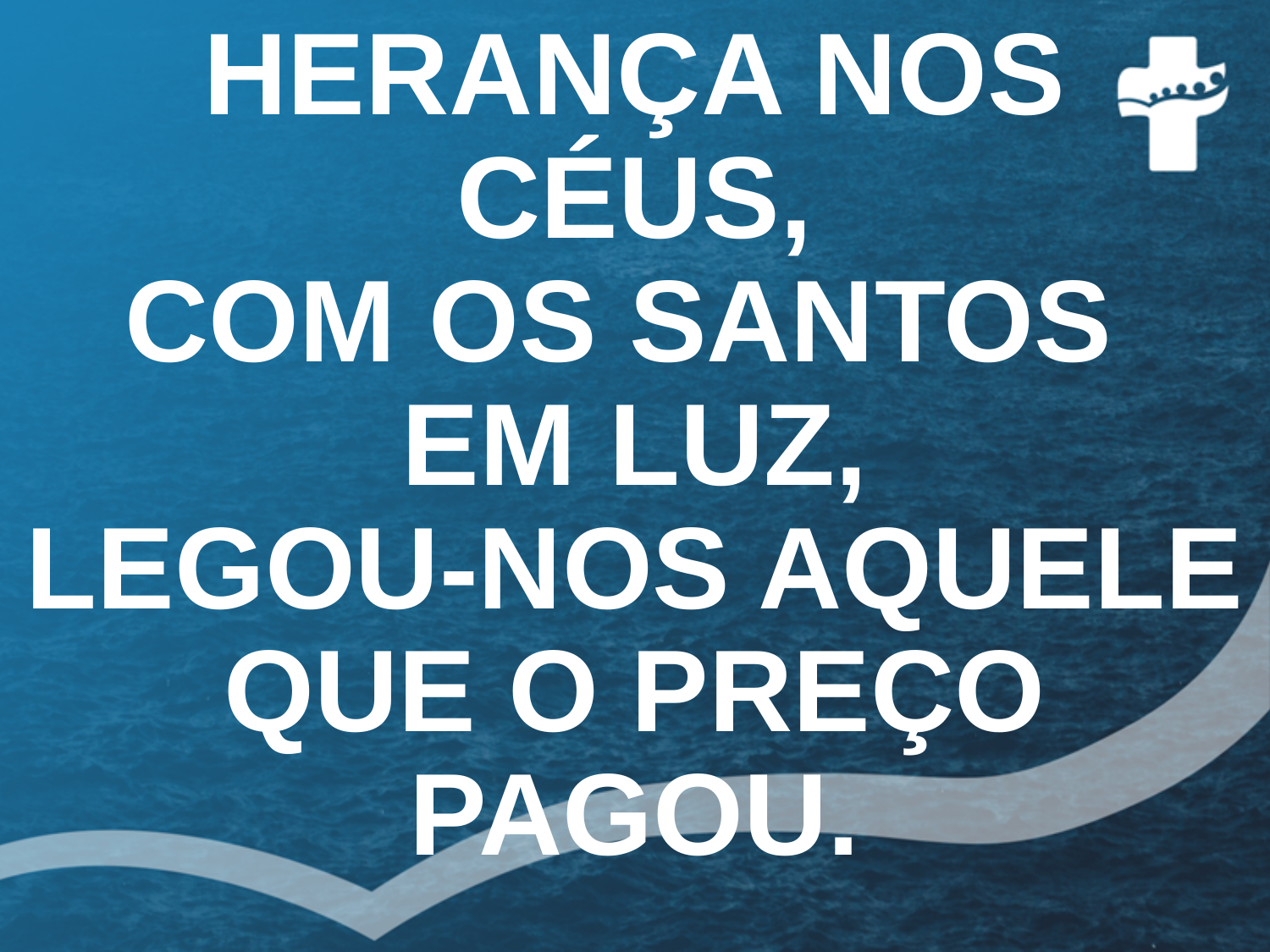

# HERANÇA NOS CÉUS, COM OS SANTOS EM LUZ, LEGOU-NOS AQUELE QUE O PREÇO PAGOU.